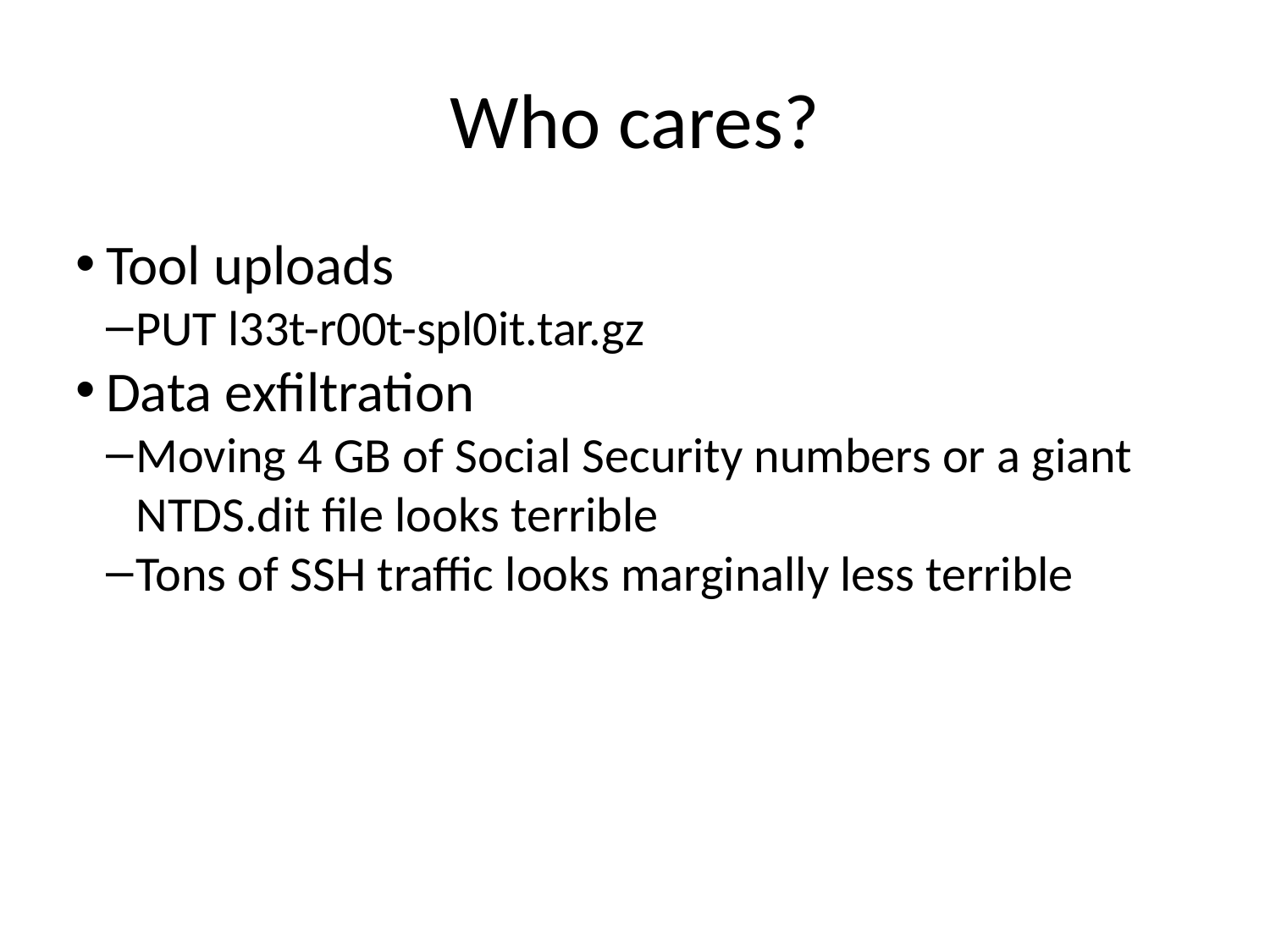

Who cares?
Tool uploads
PUT l33t-r00t-spl0it.tar.gz
Data exfiltration
Moving 4 GB of Social Security numbers or a giant NTDS.dit file looks terrible
Tons of SSH traffic looks marginally less terrible